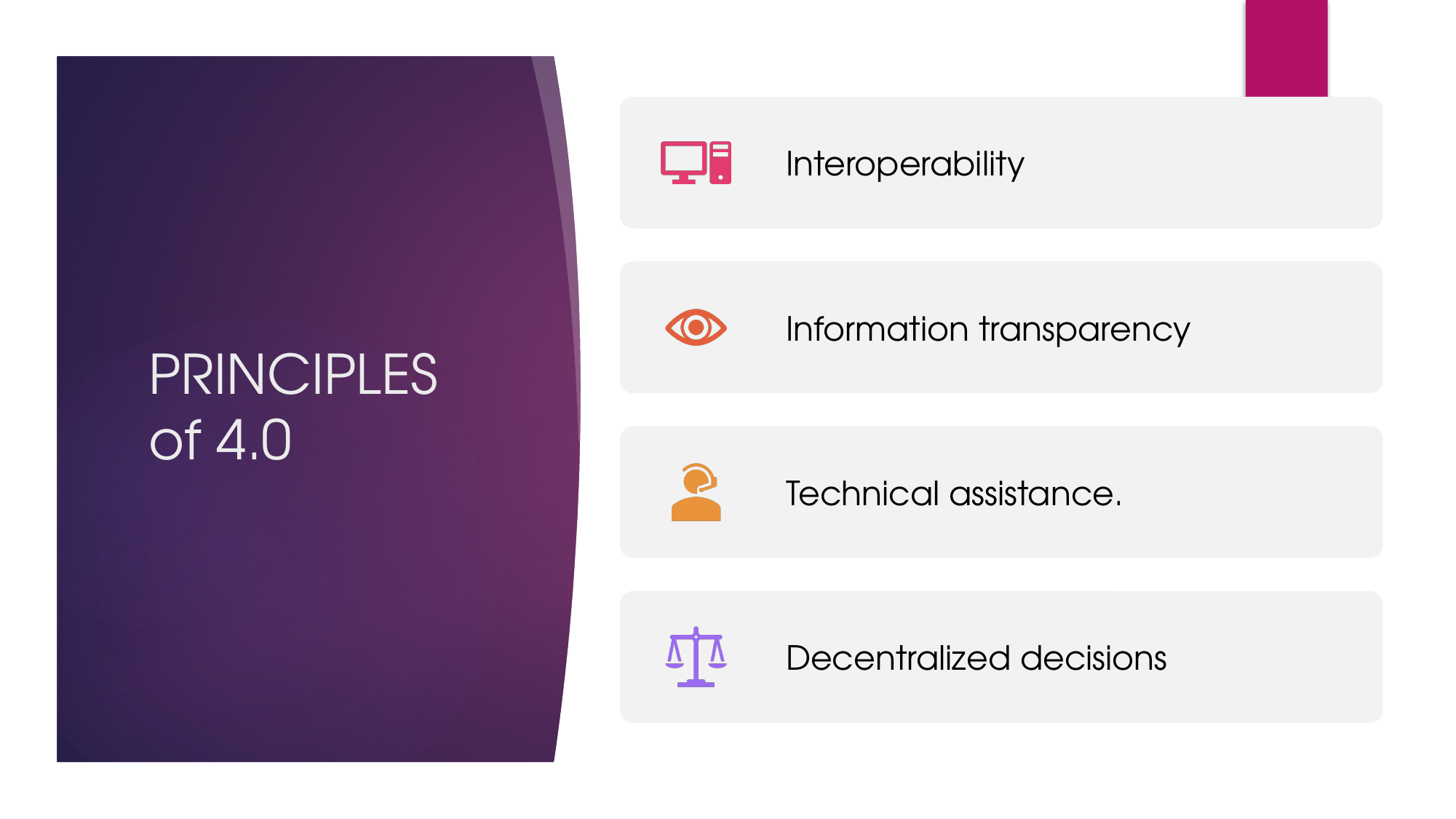

Interoperability
Information transparency
Technical assistance.
Decentralized decisions
# PRINCIPLES of 4.0